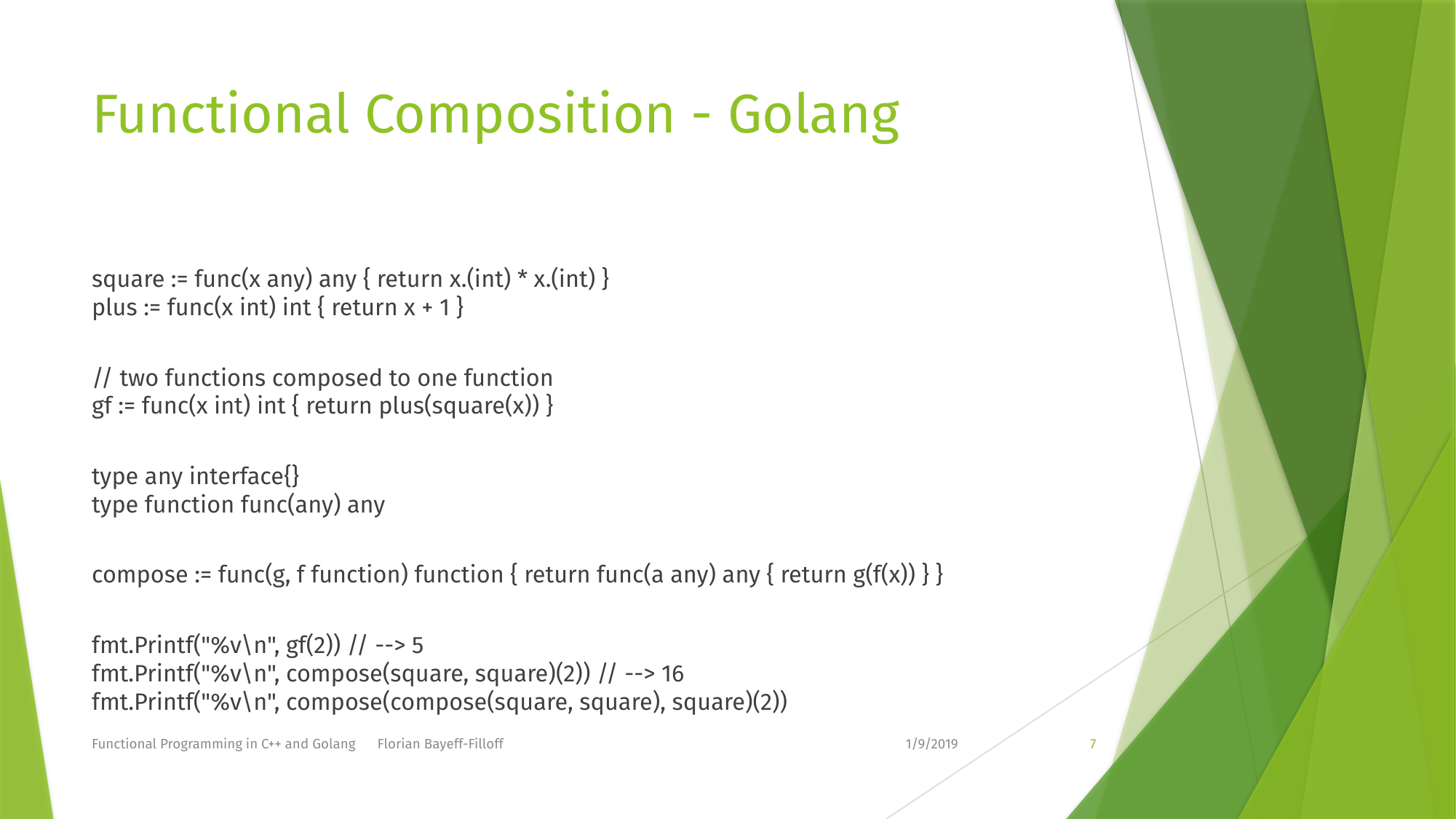

# Functional Composition - Golang
square := func(x any) any { return x.(int) * x.(int) }
plus := func(x int) int { return x + 1 }
// two functions composed to one function
gf := func(x int) int { return plus(square(x)) }
type any interface{}
type function func(any) any
compose := func(g, f function) function { return func(a any) any { return g(f(x)) } }
fmt.Printf("%v\n", gf(2)) // --> 5
fmt.Printf("%v\n", compose(square, square)(2)) // --> 16
fmt.Printf("%v\n", compose(compose(square, square), square)(2))
Functional Programming in C++ and Golang      Florian Bayeff-Filloff
1/9/2019
7